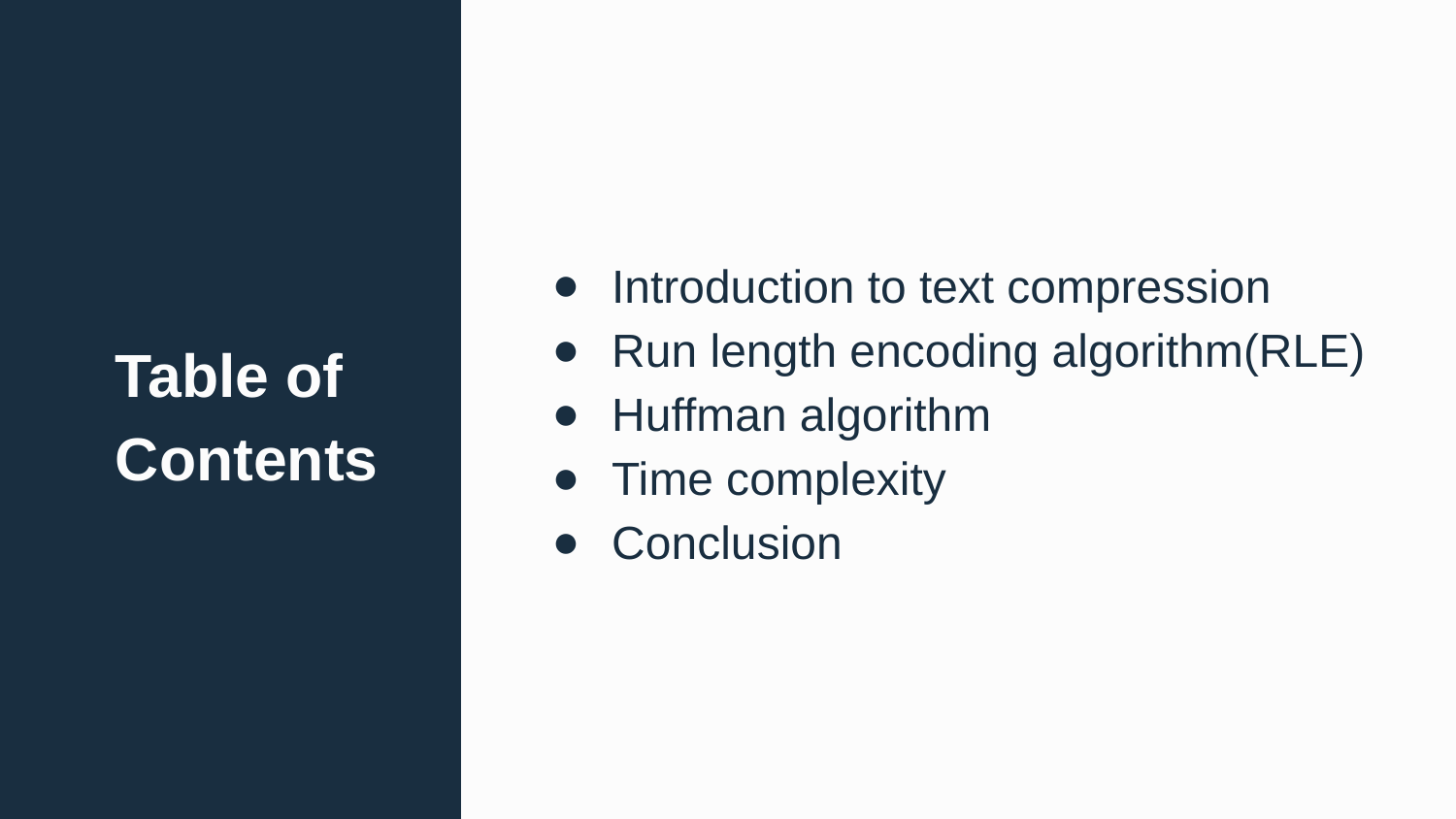

Introduction to text compression
Run length encoding algorithm(RLE)
Huffman algorithm
Time complexity
Conclusion

# Table of Contents
2